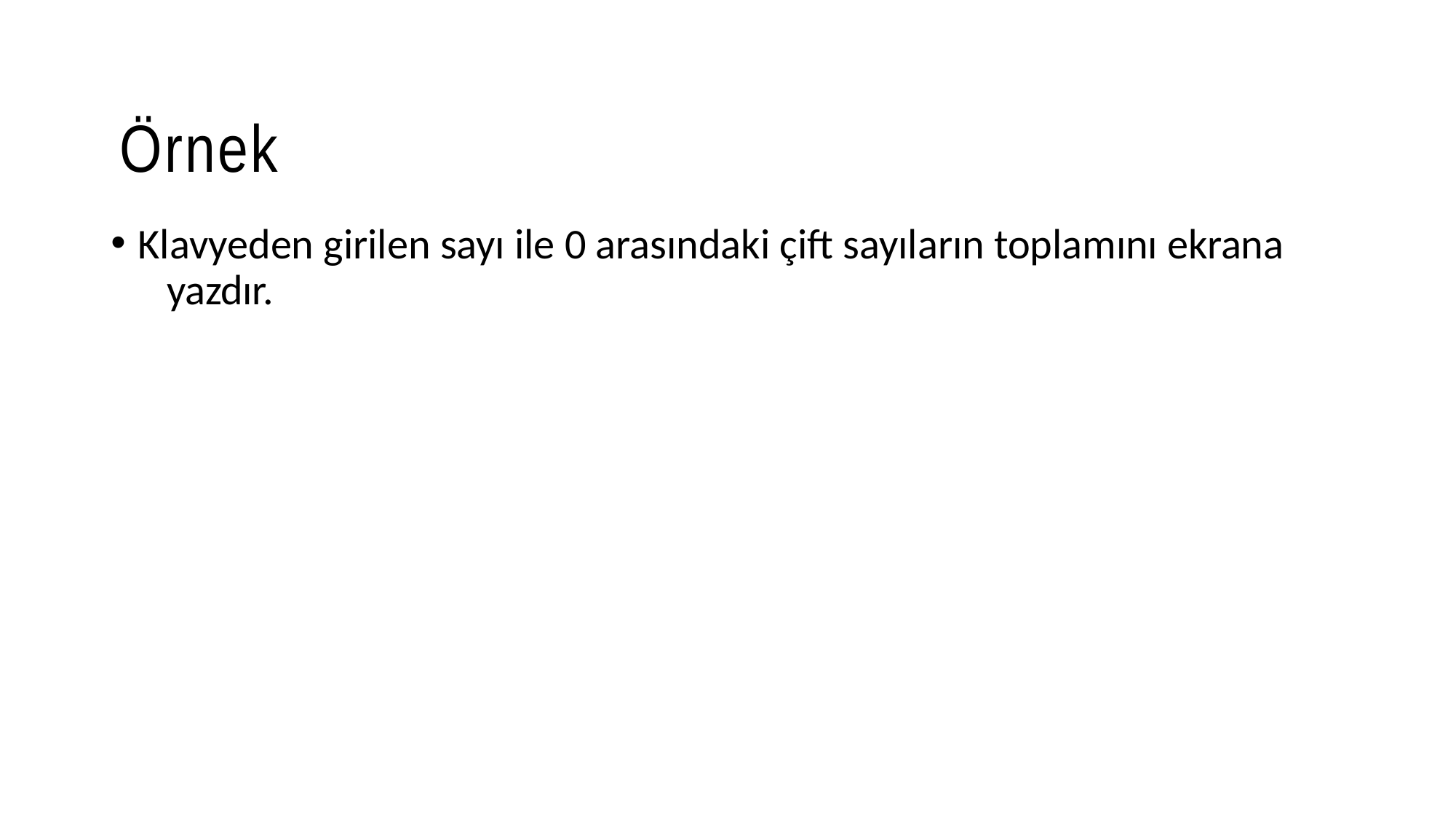

# Örnek
Klavyeden girilen sayı ile 0 arasındaki çift sayıların toplamını ekrana 	yazdır.